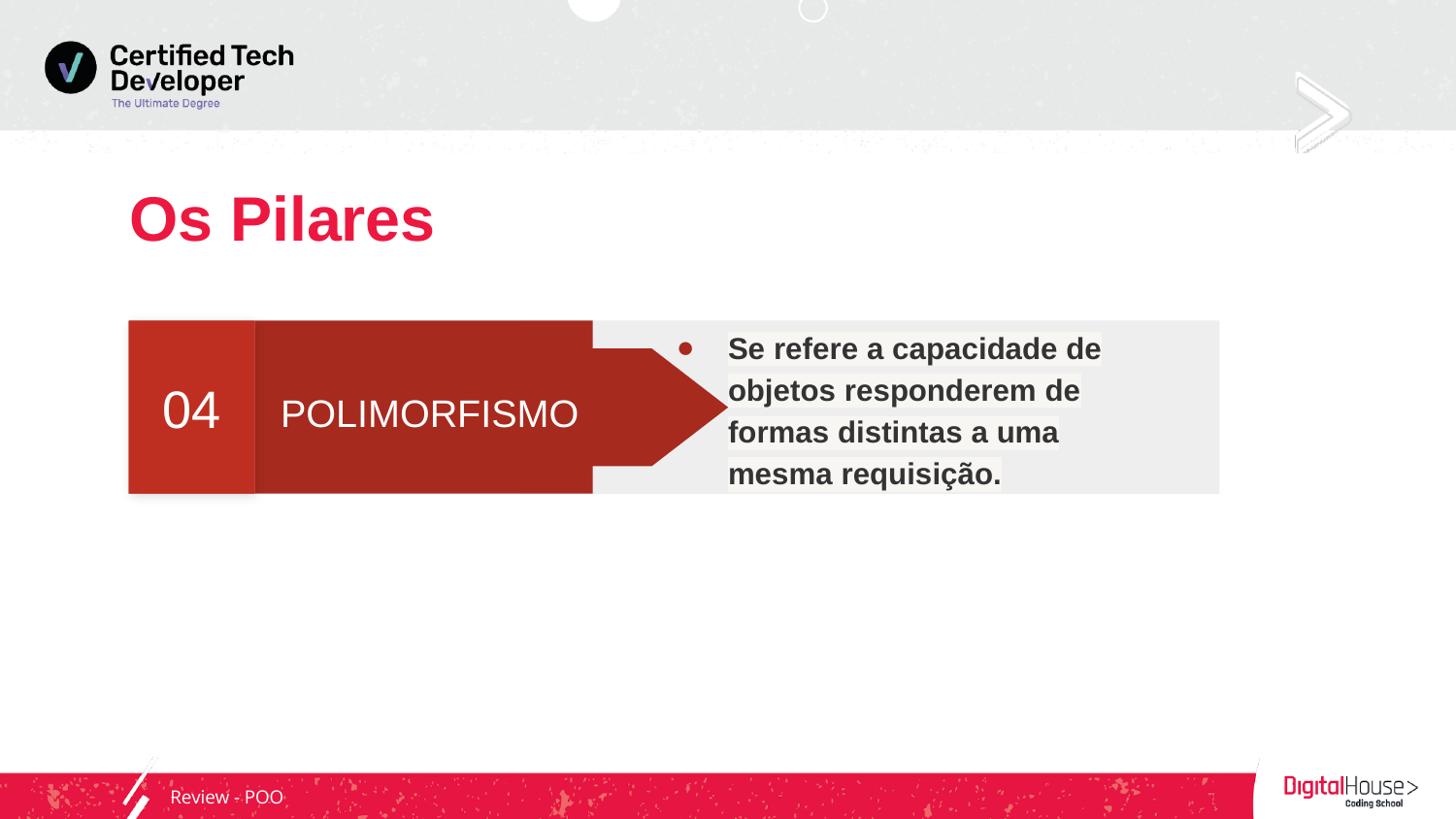

# Os Pilares

04

Se refere a capacidade de objetos responderem de formas distintas a uma mesma requisição.
POLIMORFISMO